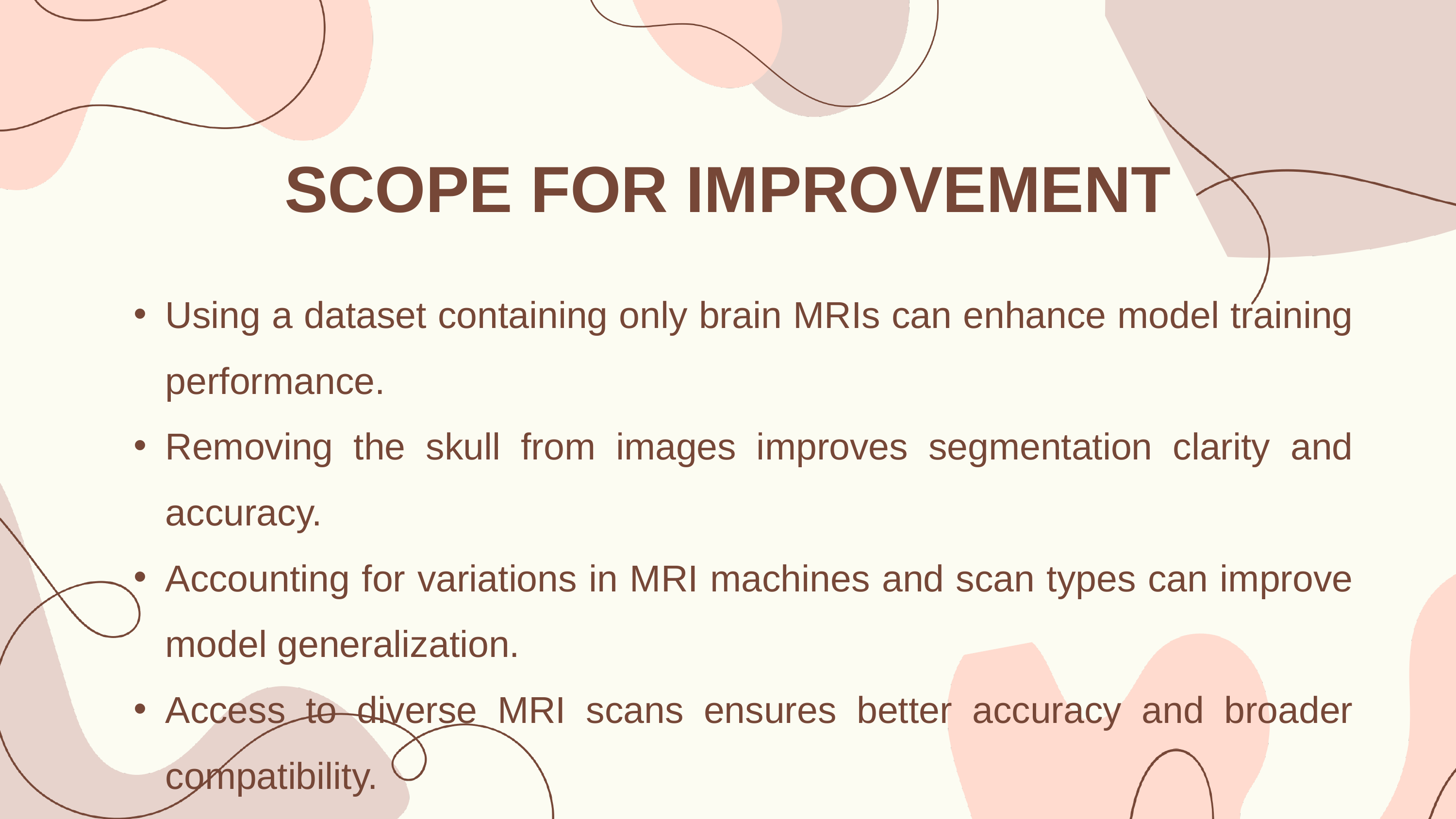

SCOPE FOR IMPROVEMENT

Using a dataset containing only brain MRIs can enhance model training performance.
Removing the skull from images improves segmentation clarity and accuracy.
Accounting for variations in MRI machines and scan types can improve model generalization.
Access to diverse MRI scans ensures better accuracy and broader compatibility.